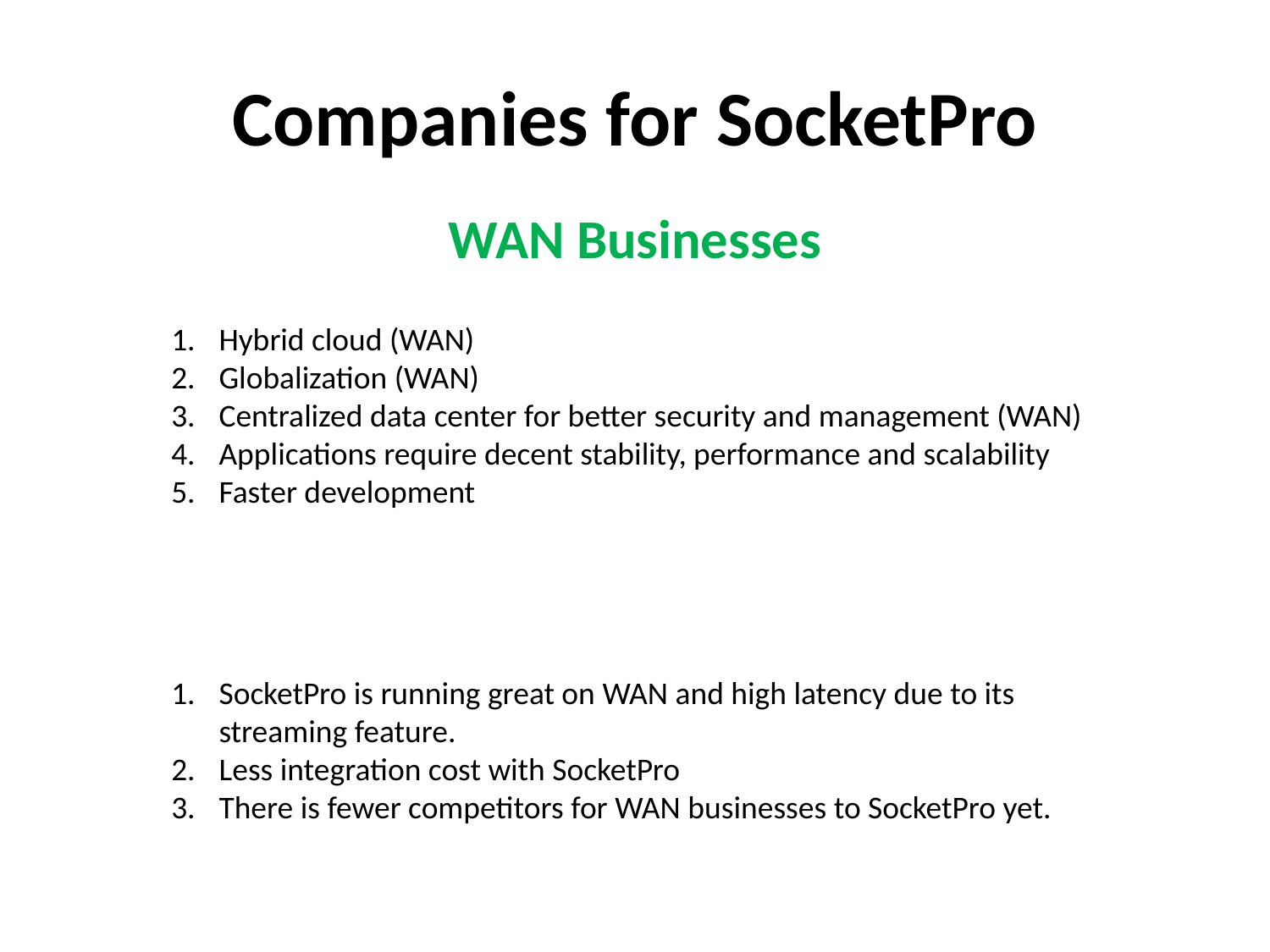

# Companies for SocketPro WAN Businesses
Hybrid cloud (WAN)
Globalization (WAN)
Centralized data center for better security and management (WAN)
Applications require decent stability, performance and scalability
Faster development
SocketPro is running great on WAN and high latency due to its streaming feature.
Less integration cost with SocketPro
There is fewer competitors for WAN businesses to SocketPro yet.